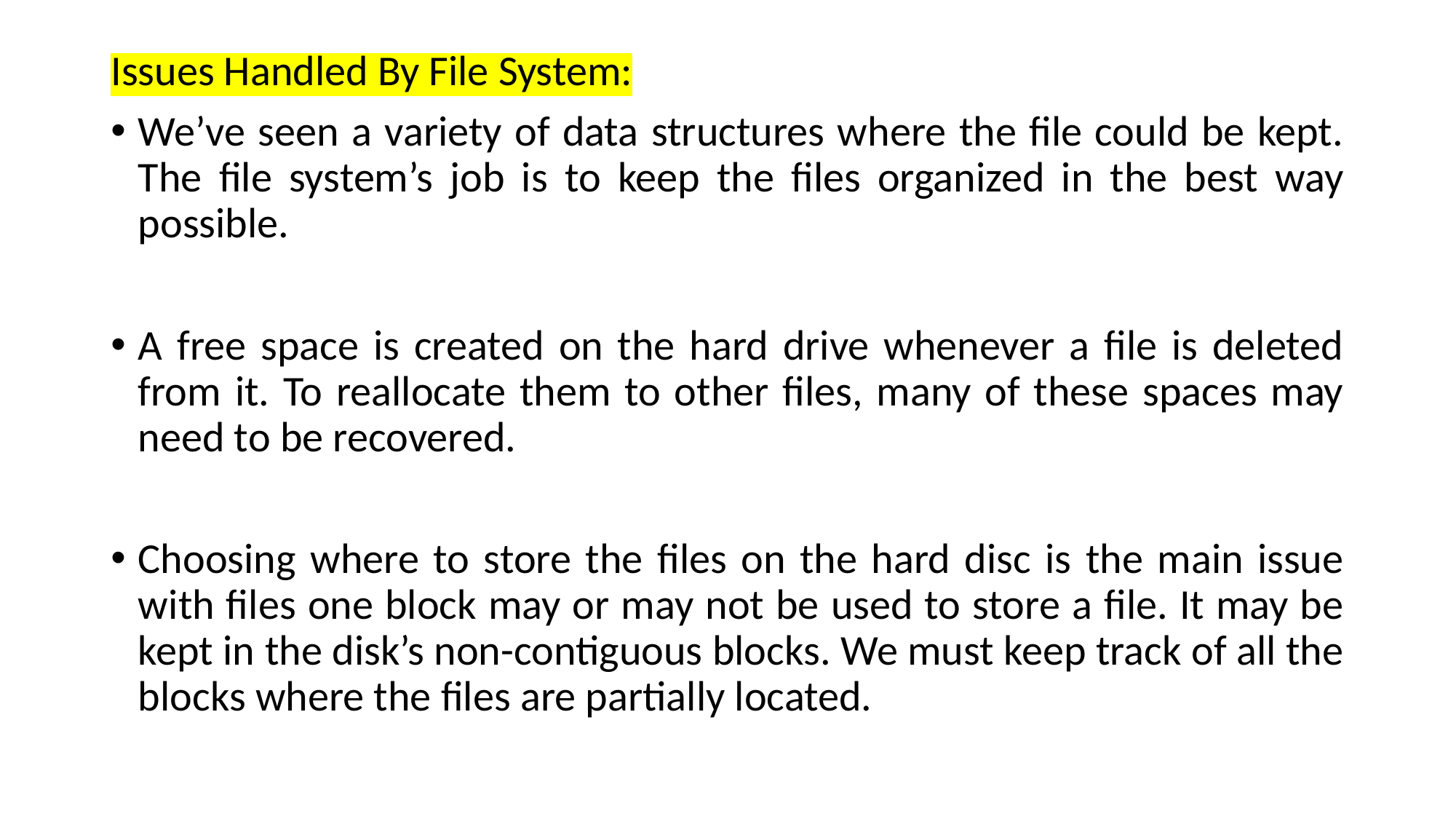

Issues Handled By File System:
We’ve seen a variety of data structures where the file could be kept. The file system’s job is to keep the files organized in the best way possible.

A free space is created on the hard drive whenever a file is deleted from it. To reallocate them to other files, many of these spaces may need to be recovered.

Choosing where to store the files on the hard disc is the main issue with files one block may or may not be used to store a file. It may be kept in the disk’s non-contiguous blocks. We must keep track of all the blocks where the files are partially located.